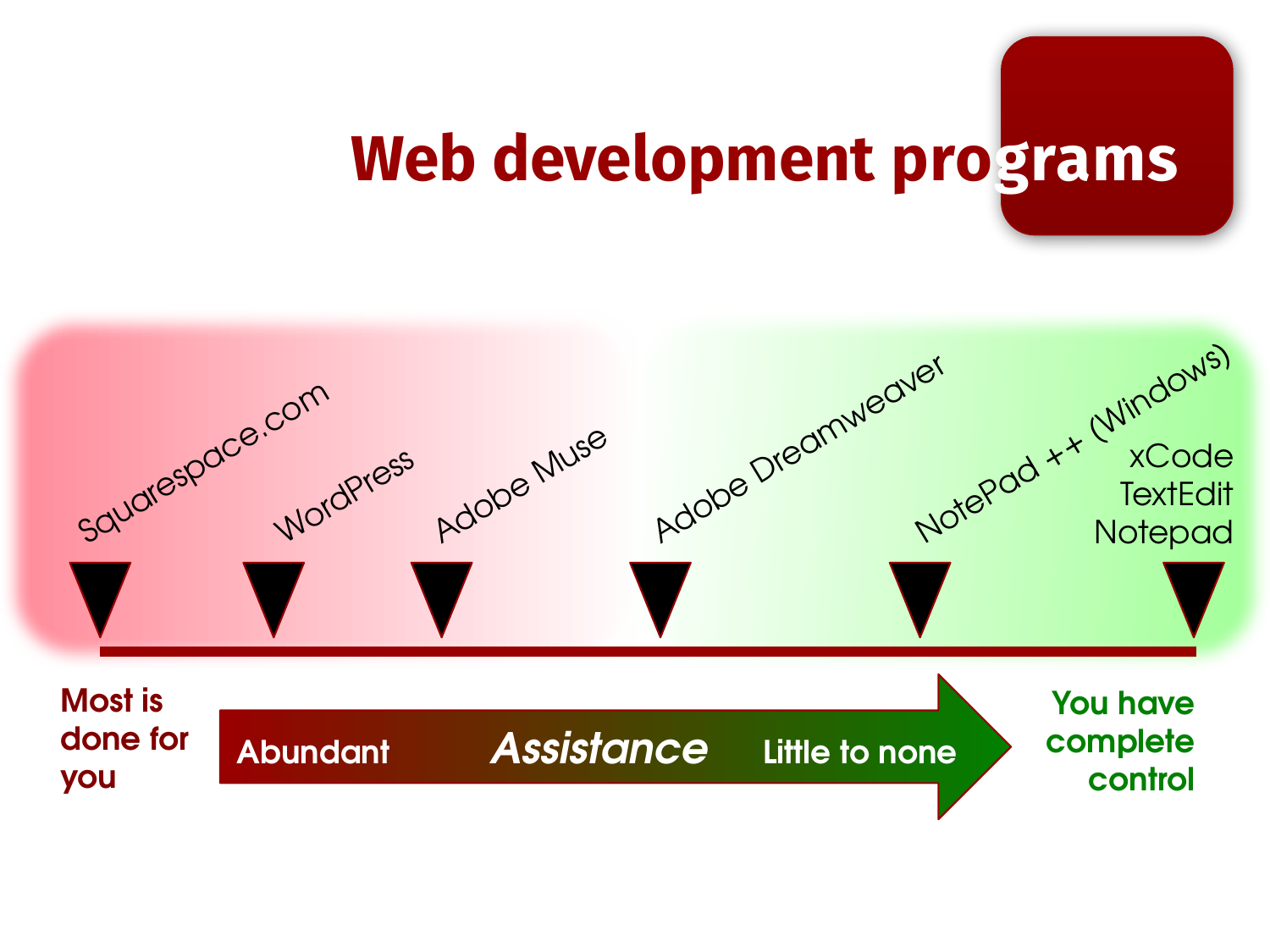

# Web development programs

Squarespace.com
Adobe Dreamweaver
NotePad ++ (Windows)
WordPress
Adobe Muse
xCode
TextEdit
Notepad

Most is done for you
Abundant 	Assistance 	  Little to none
You have complete control